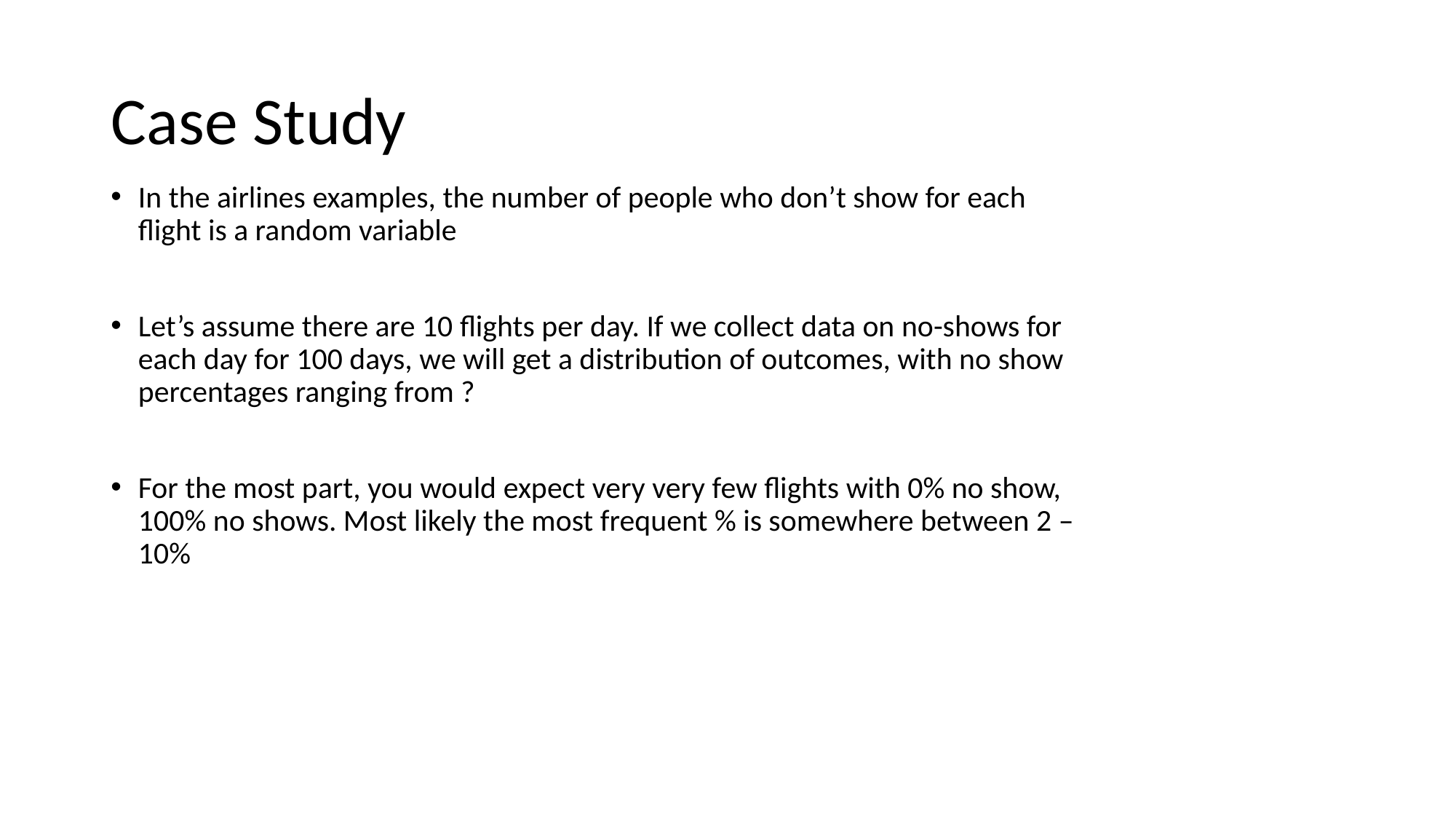

# Case Study
In the airlines examples, the number of people who don’t show for each flight is a random variable

Let’s assume there are 10 flights per day. If we collect data on no-shows for each day for 100 days, we will get a distribution of outcomes, with no show percentages ranging from ?

For the most part, you would expect very very few flights with 0% no show, 100% no shows. Most likely the most frequent % is somewhere between 2 – 10%